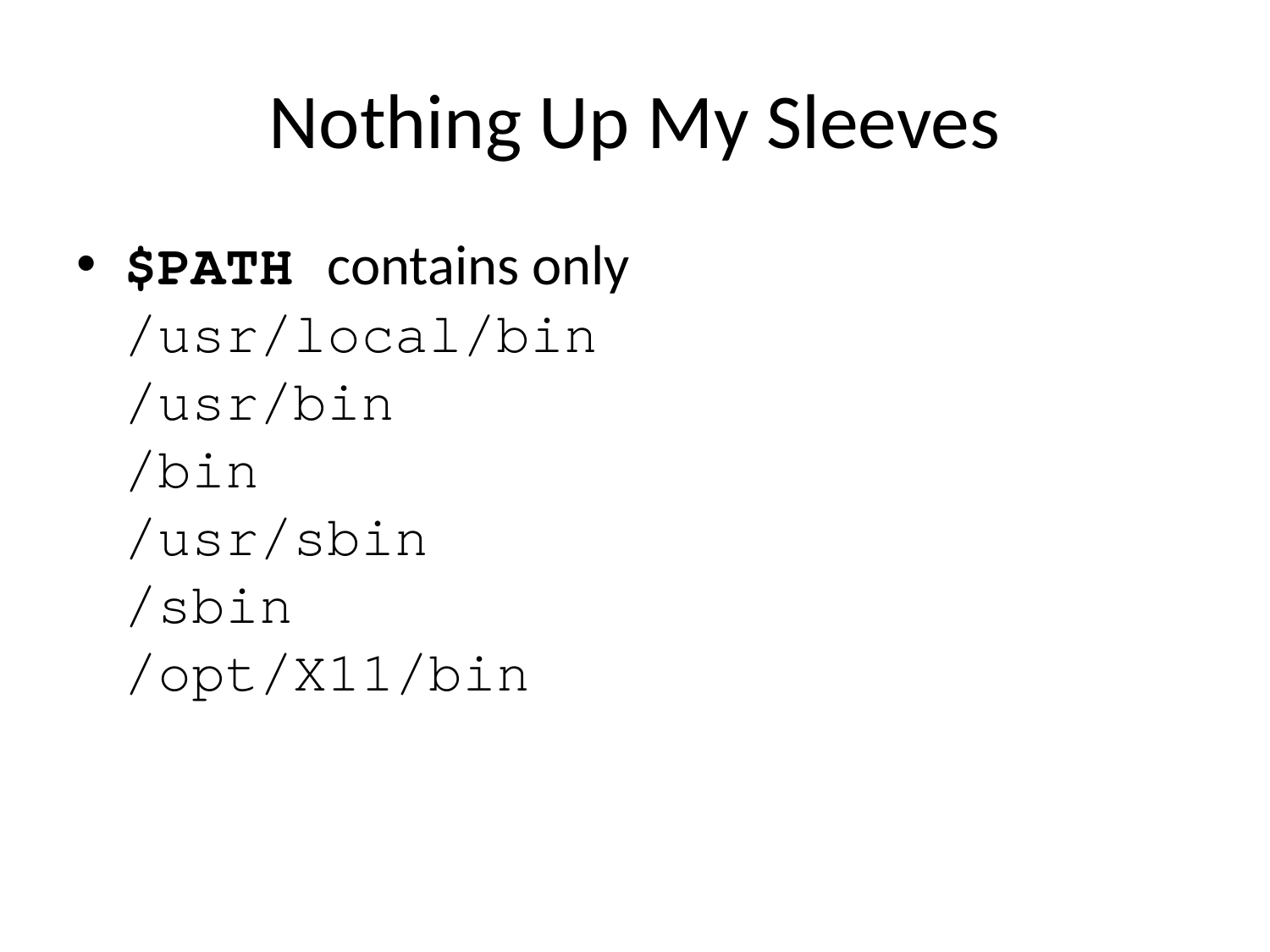

# Nothing Up My Sleeves
$PATH contains only
/usr/local/bin
/usr/bin
/bin
/usr/sbin
/sbin
/opt/X11/bin